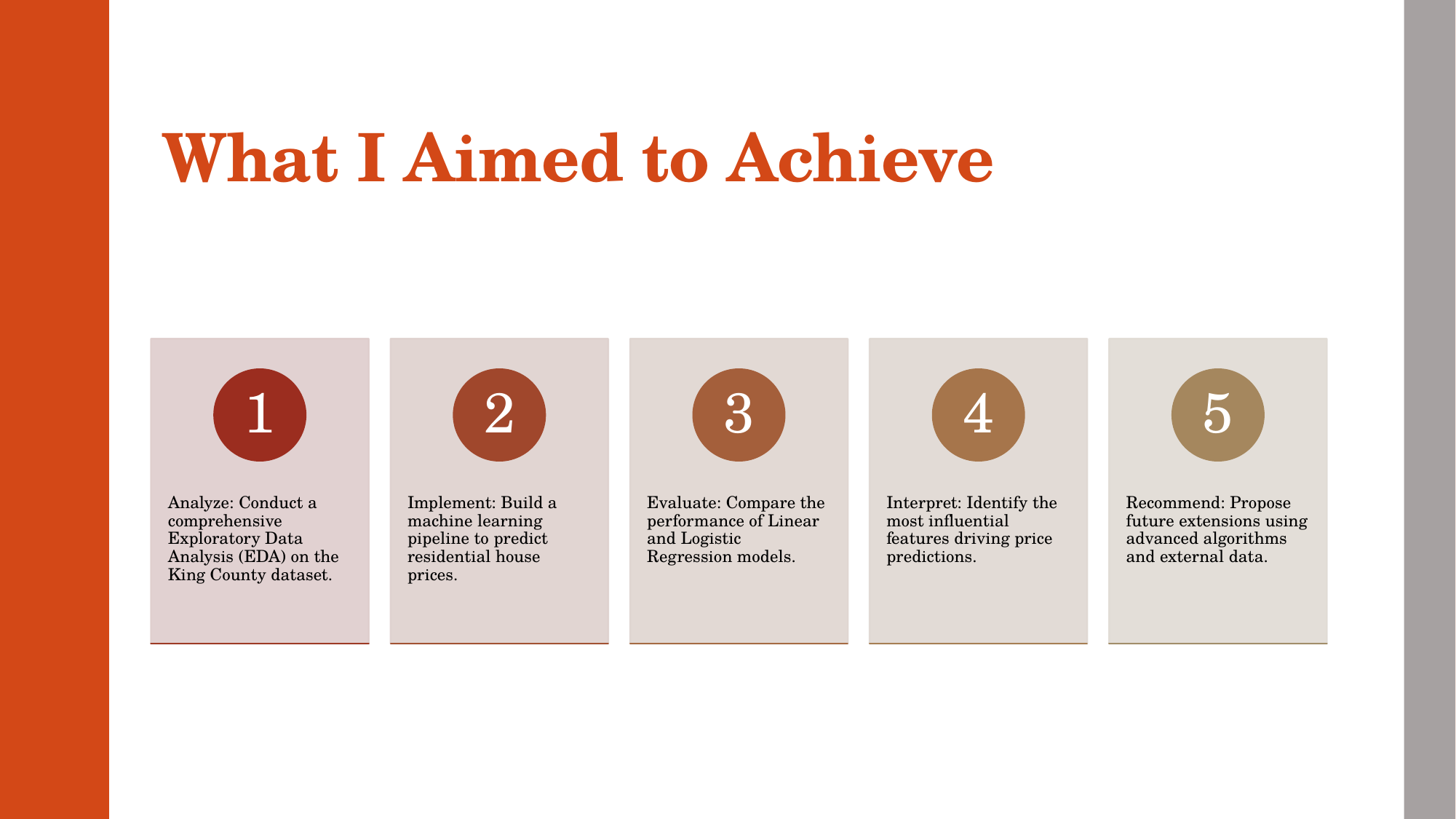

# What I Aimed to Achieve
Analyze: Conduct a comprehensive Exploratory Data Analysis (EDA) on the King County dataset.
1
Implement: Build a machine learning pipeline to predict residential house prices.
2
Evaluate: Compare the performance of Linear and Logistic Regression models.
3
Interpret: Identify the most influential features driving price predictions.
4
Recommend: Propose future extensions using advanced algorithms and external data.
5